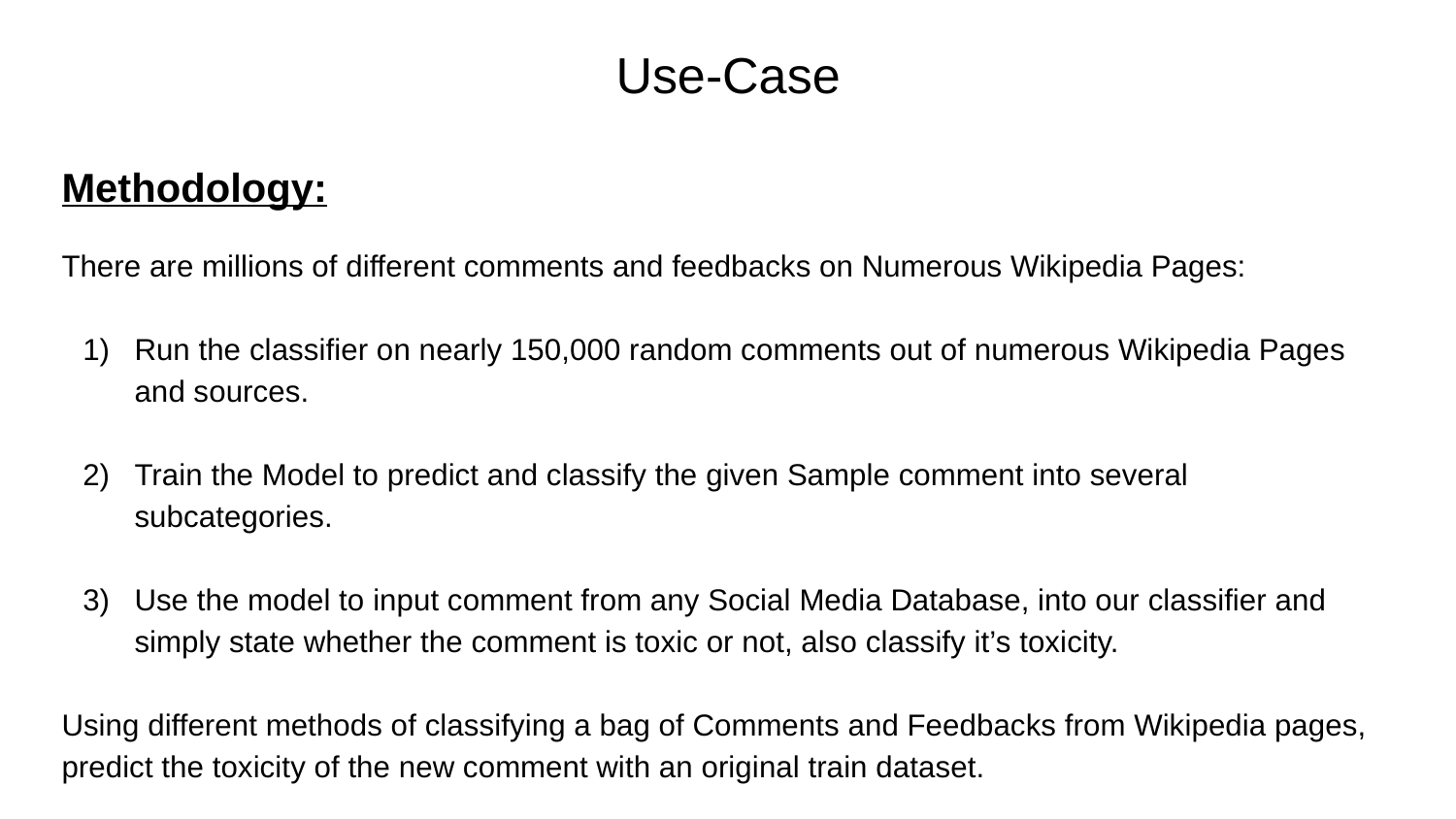

Use-Case
Methodology:

There are millions of different comments and feedbacks on Numerous Wikipedia Pages:

Run the classifier on nearly 150,000 random comments out of numerous Wikipedia Pages and sources.

Train the Model to predict and classify the given Sample comment into several subcategories.

Use the model to input comment from any Social Media Database, into our classifier and simply state whether the comment is toxic or not, also classify it’s toxicity.

Using different methods of classifying a bag of Comments and Feedbacks from Wikipedia pages, predict the toxicity of the new comment with an original train dataset.